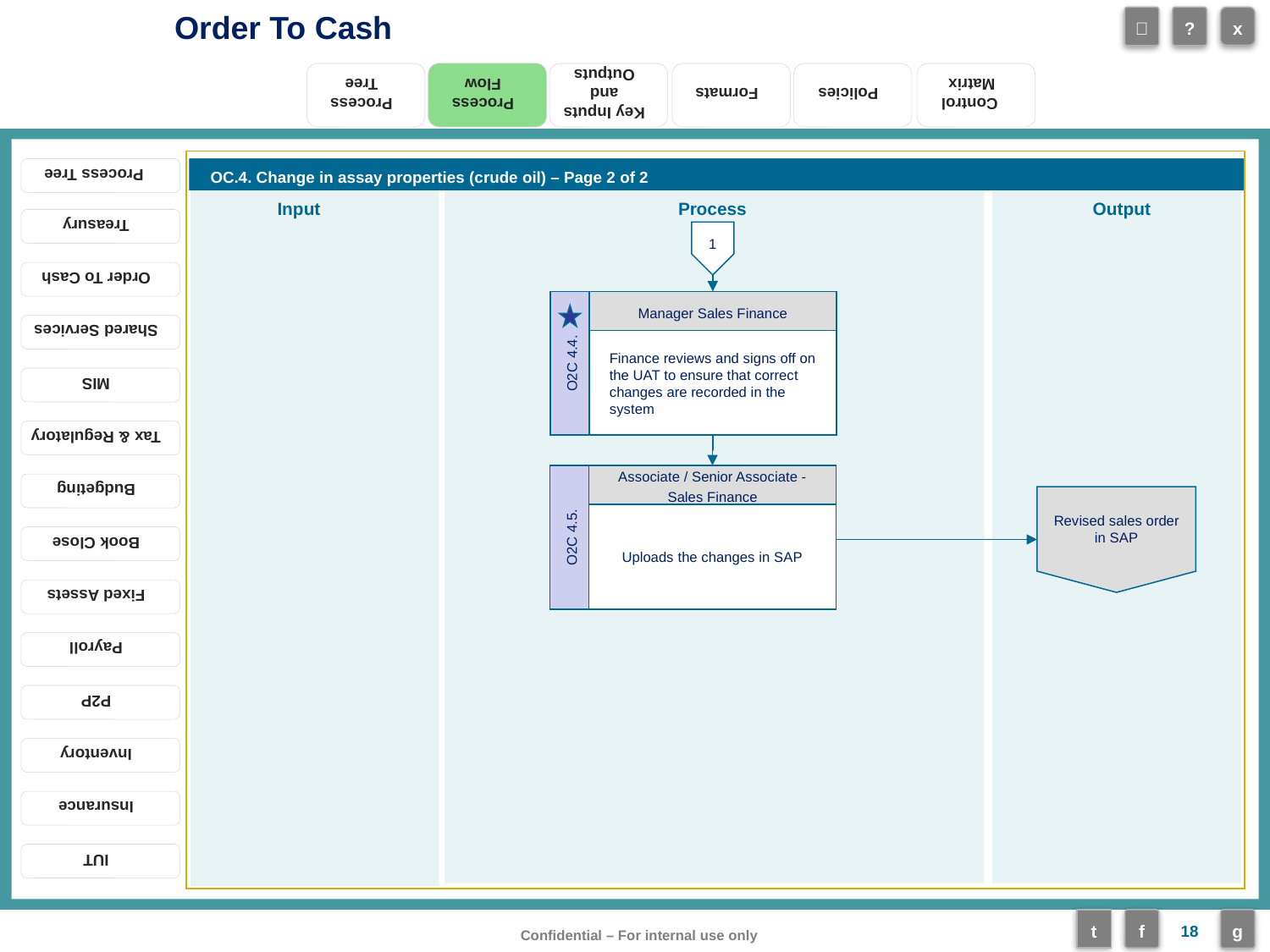

Process Flow
OC.4. Change in assay properties (crude oil) – Page 2 of 2
1
Manager Sales Finance
Finance reviews and signs off on the UAT to ensure that correct changes are recorded in the system
O2C 4.4.

Associate / Senior Associate - Sales Finance
Uploads the changes in SAP
O2C 4.5.
Revised sales order in SAP
18